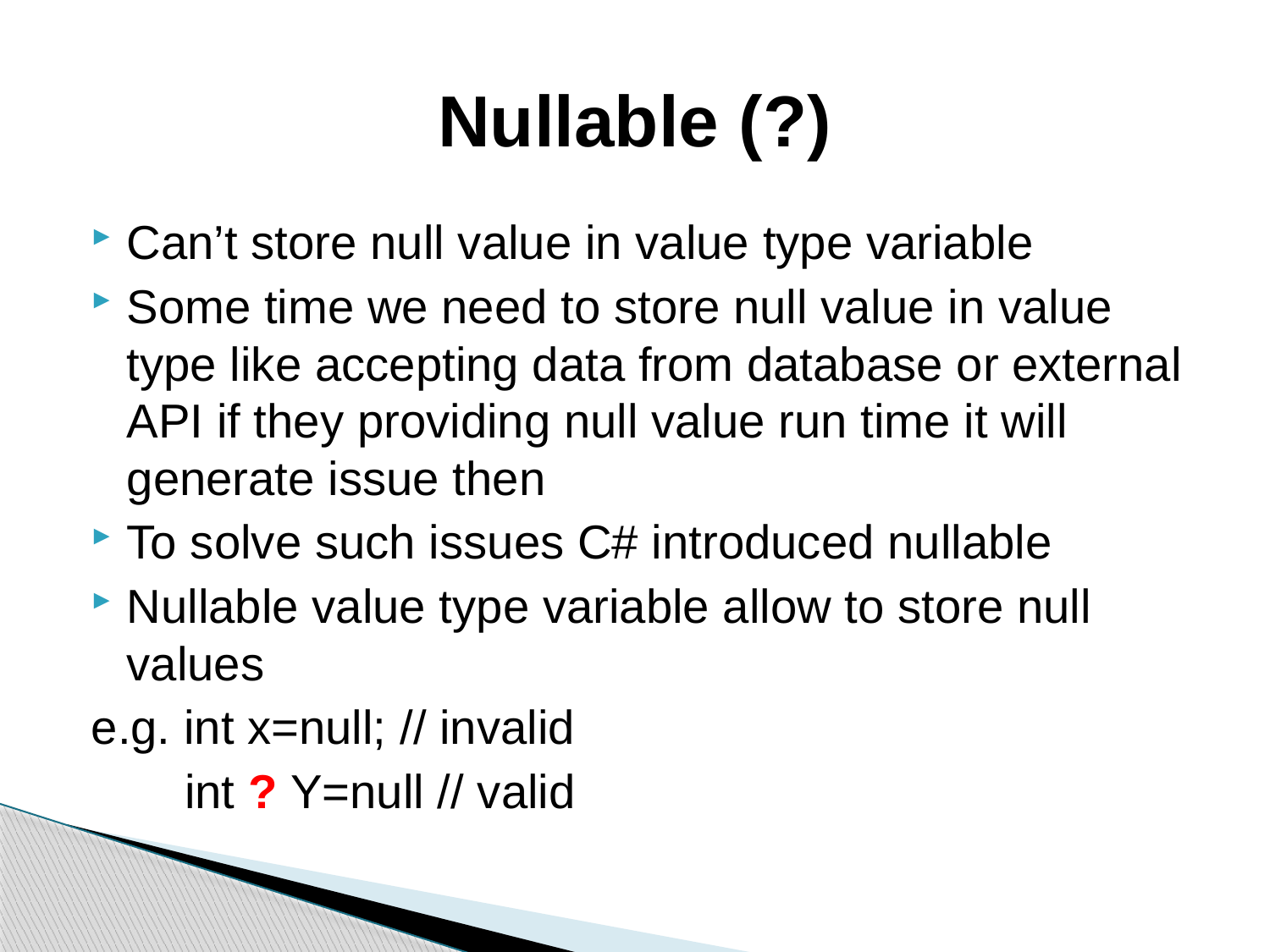

# Nullable (?)
Can’t store null value in value type variable
Some time we need to store null value in value type like accepting data from database or external API if they providing null value run time it will generate issue then
To solve such issues C# introduced nullable
Nullable value type variable allow to store null values
e.g. int x=null; // invalid
       int ? Y=null // valid